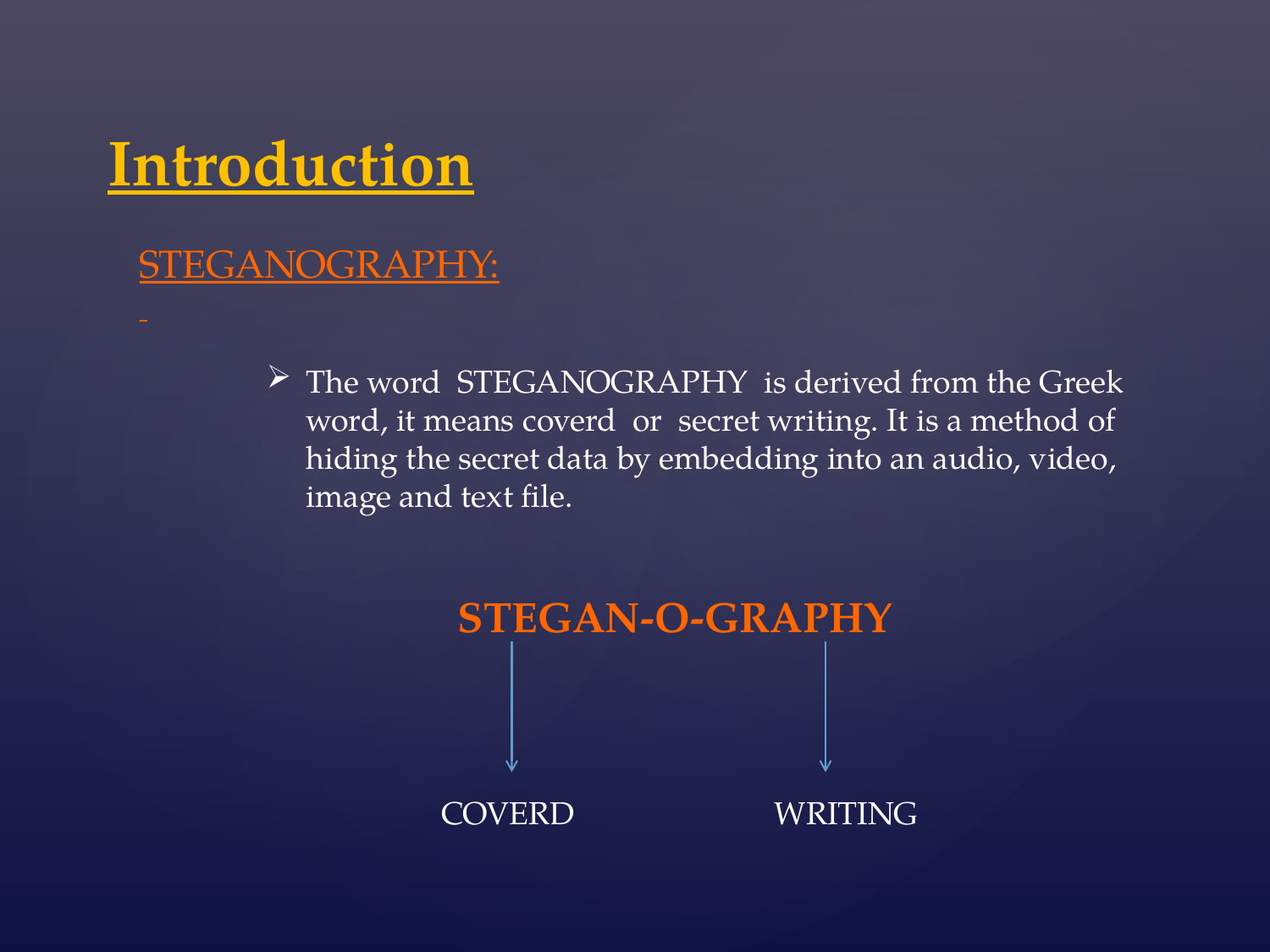

Introduction
STEGANOGRAPHY:

The word  STEGANOGRAPHY  is derived from the Greek word, it means coverd  or  secret writing. It is a method of hiding the secret data by embedding into an audio, video, image and text file.

    	        STEGAN-O-GRAPHY

	      COVERD           	WRITING